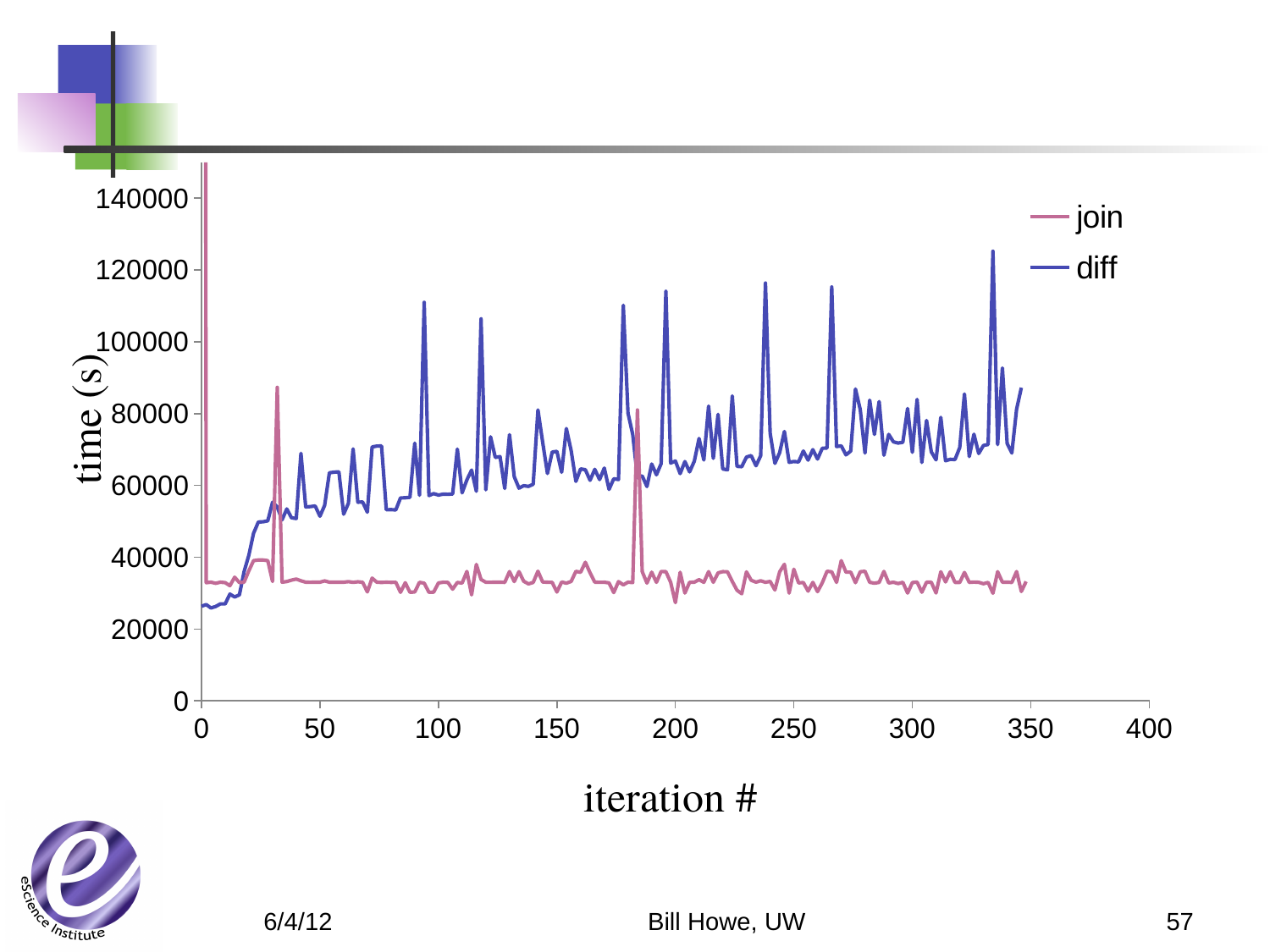

### Chart

| Category | join | diff |
|---|---|---|
time (s)
iteration #
Bill Howe, UW
57
6/4/12